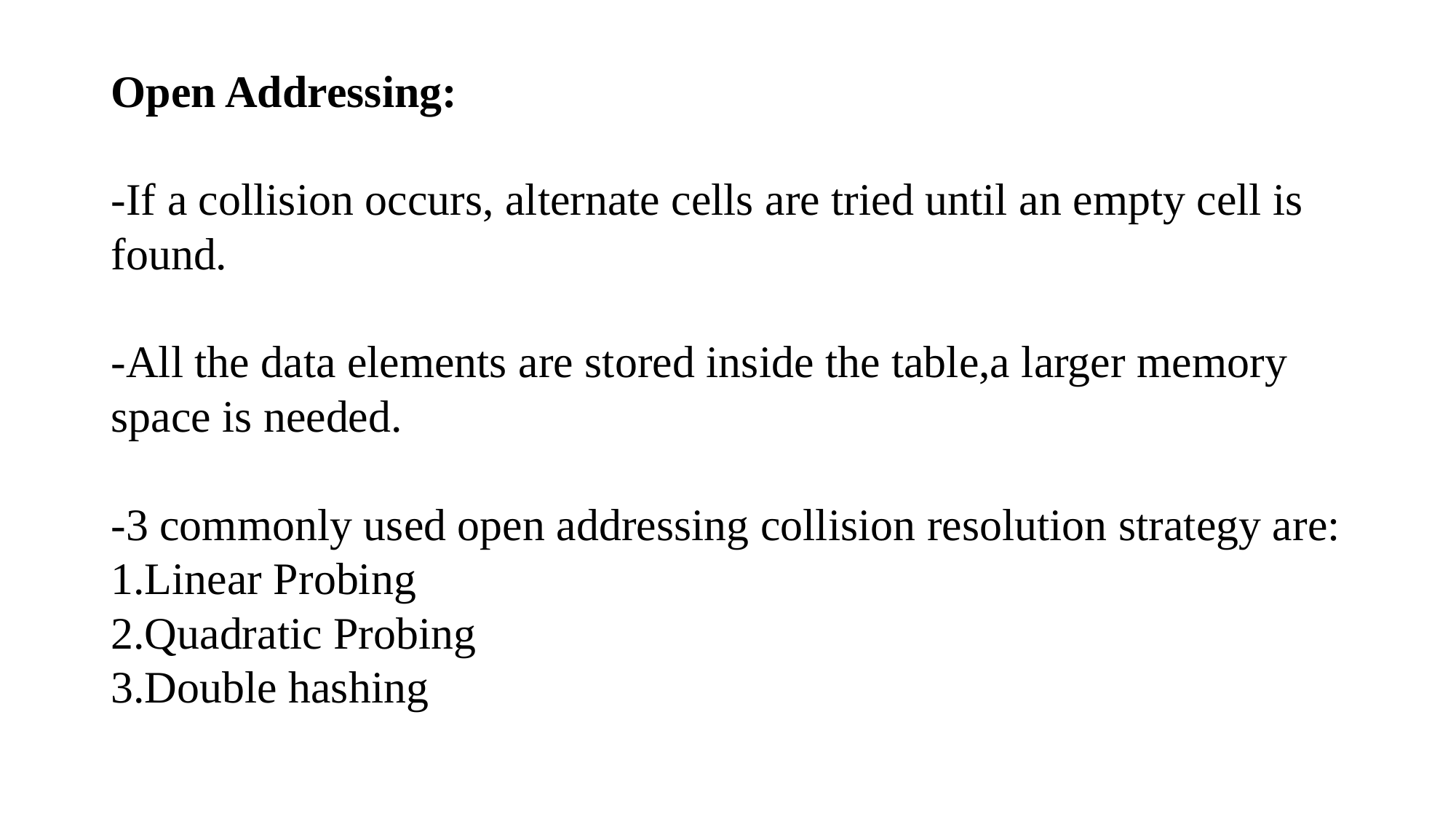

# Open Addressing: -If a collision occurs, alternate cells are tried until an empty cell is found. -All the data elements are stored inside the table,a larger memory space is needed. -3 commonly used open addressing collision resolution strategy are: 1.Linear Probing 2.Quadratic Probing 3.Double hashing